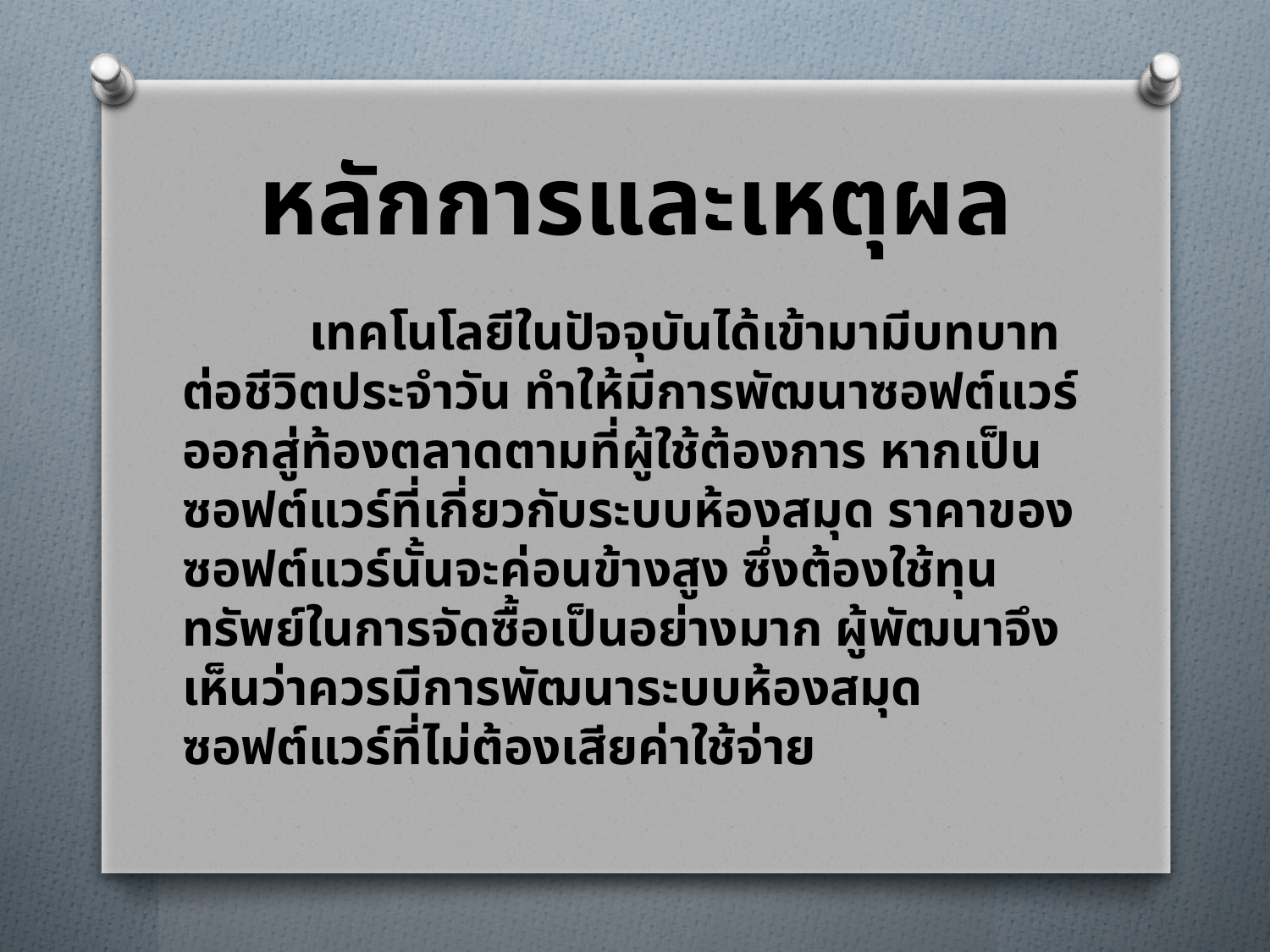

# หลักการและเหตุผล
	เทคโนโลยีในปัจจุบันได้เข้ามามีบทบาทต่อชีวิตประจำวัน ทำให้มีการพัฒนาซอฟต์แวร์ออกสู่ท้องตลาดตามที่ผู้ใช้ต้องการ หากเป็นซอฟต์แวร์ที่เกี่ยวกับระบบห้องสมุด ราคาของซอฟต์แวร์นั้นจะค่อนข้างสูง ซึ่งต้องใช้ทุนทรัพย์ในการจัดซื้อเป็นอย่างมาก ผู้พัฒนาจึงเห็นว่าควรมีการพัฒนาระบบห้องสมุดซอฟต์แวร์ที่ไม่ต้องเสียค่าใช้จ่าย